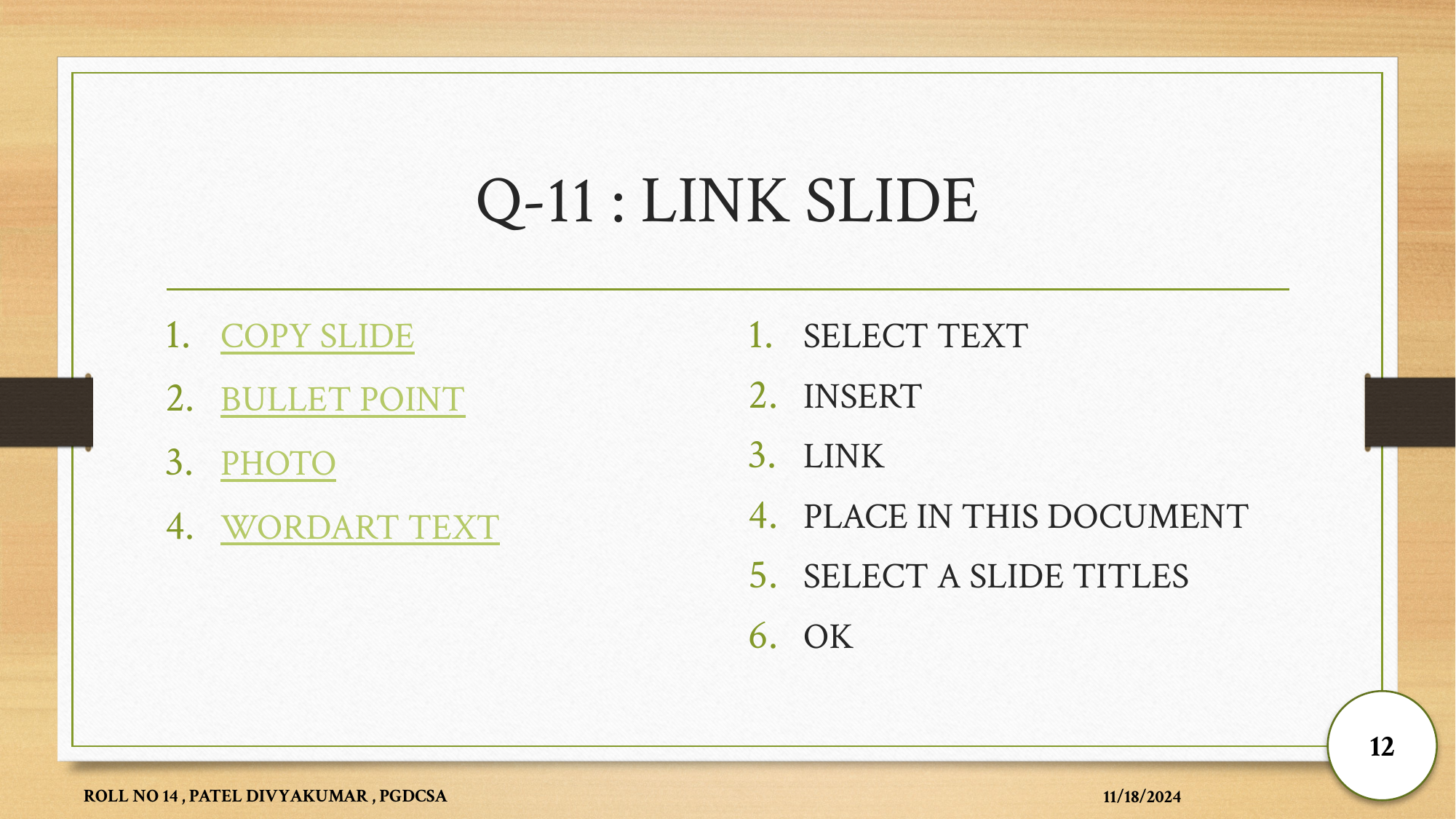

# Q-11 : LINK SLIDE
COPY SLIDE
BULLET POINT
PHOTO
WORDART TEXT
SELECT TEXT
INSERT
LINK
PLACE IN THIS DOCUMENT
SELECT A SLIDE TITLES
OK

12
ROLL NO 14 , PATEL DIVYAKUMAR , PGDCSA
11/18/2024